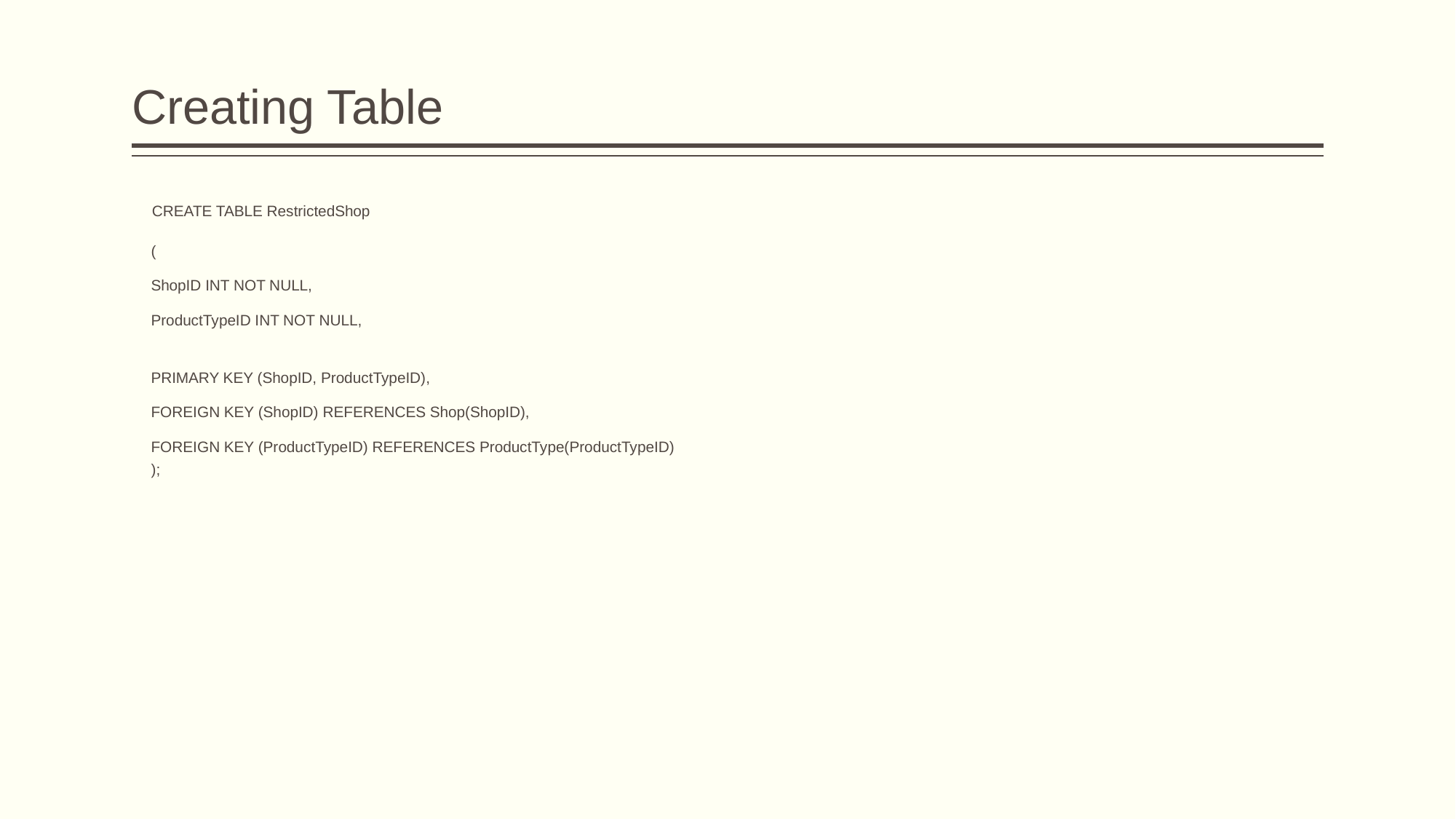

# Creating Table
|  | CREATE TABLE RestrictedShop |
| --- | --- |
|  | ( |
|  | ShopID INT NOT NULL, |
|  | ProductTypeID INT NOT NULL, |
|  |  |
|  | PRIMARY KEY (ShopID, ProductTypeID), |
|  | FOREIGN KEY (ShopID) REFERENCES Shop(ShopID), |
|  | FOREIGN KEY (ProductTypeID) REFERENCES ProductType(ProductTypeID) |
|  | ); |
|  |  |